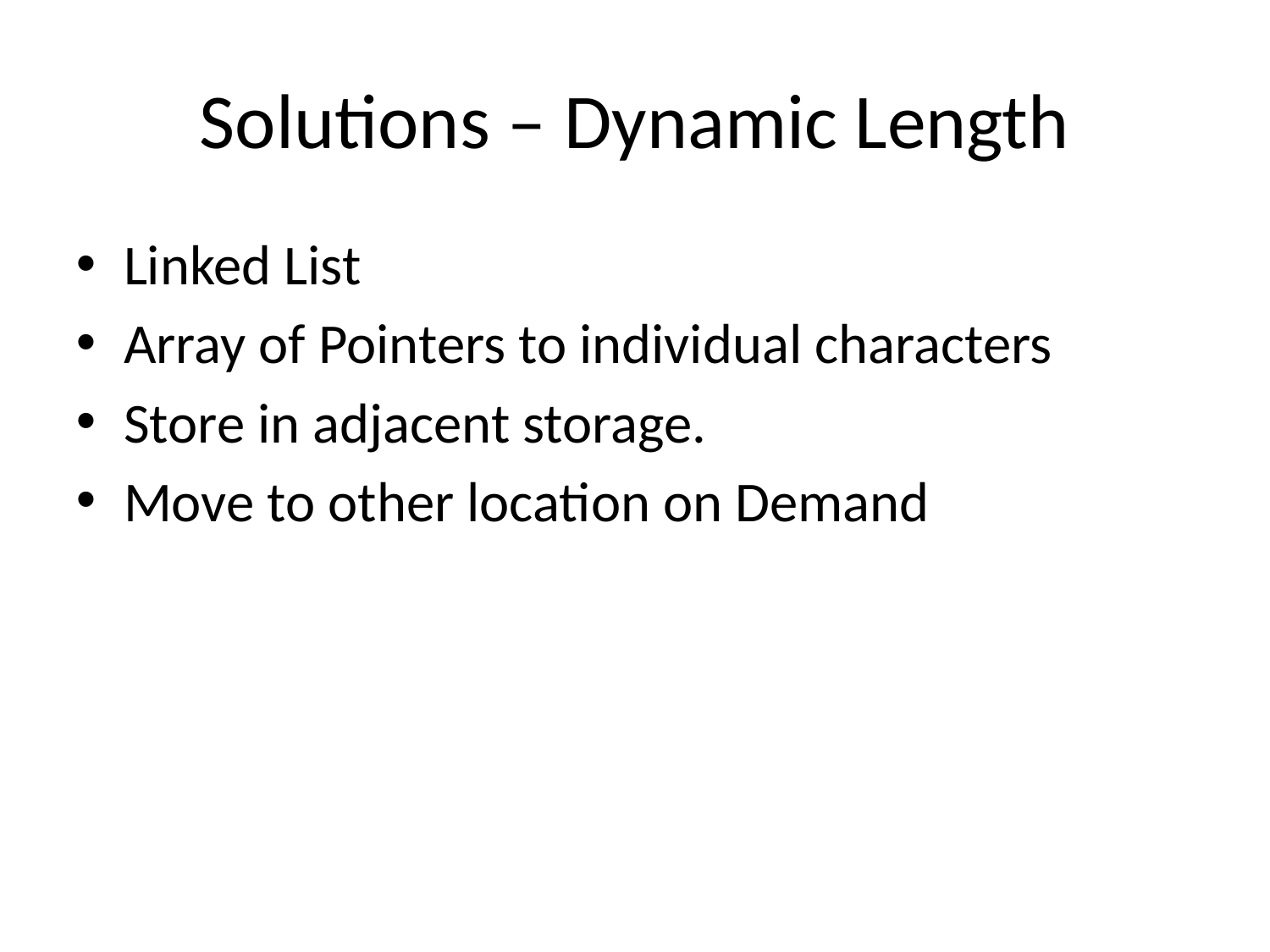

# Solutions – Dynamic Length
Linked List
Array of Pointers to individual characters
Store in adjacent storage.
Move to other location on Demand